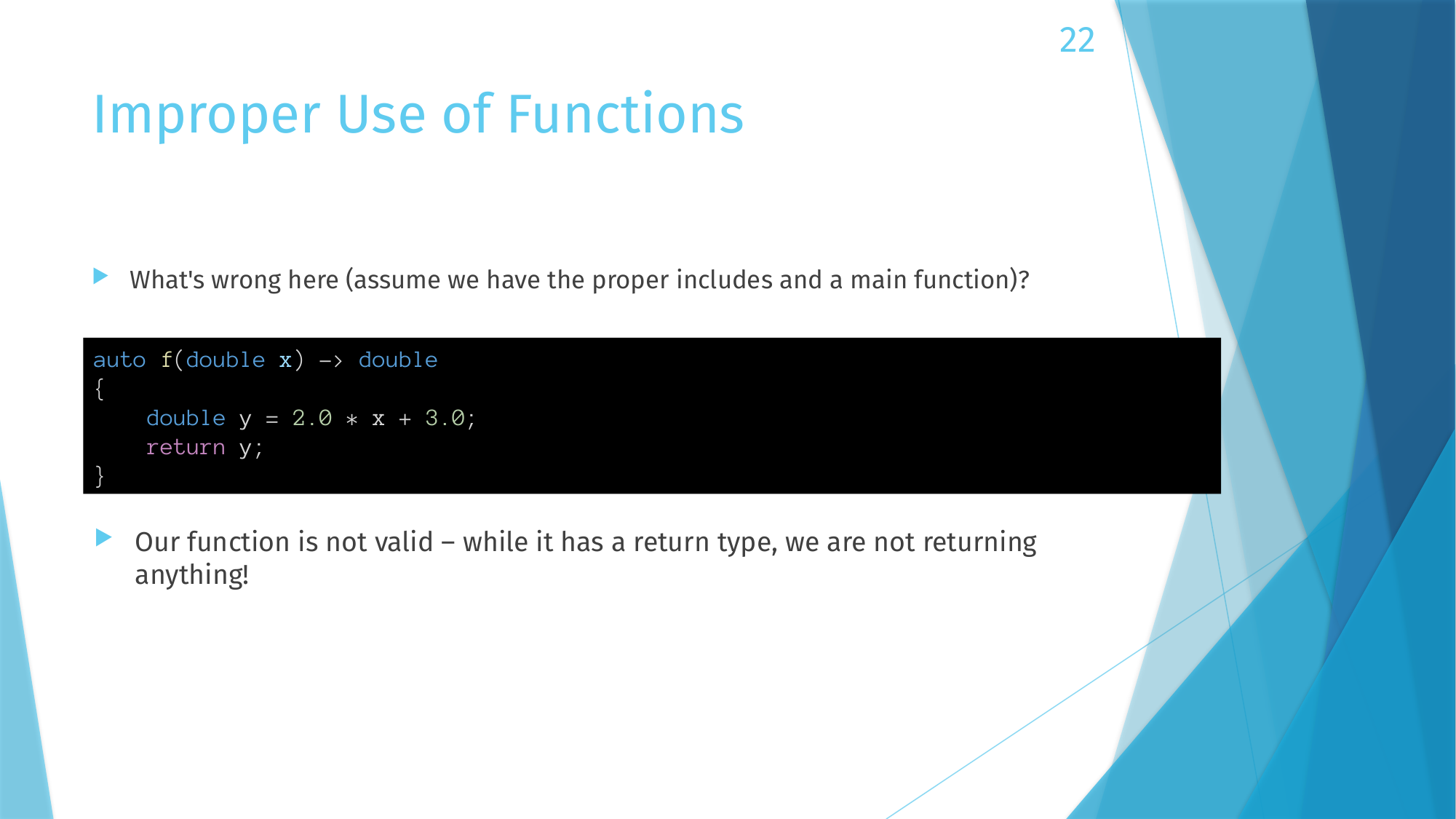

22
# Improper Use of Functions
What's wrong here (assume we have the proper includes and a main function)?
auto f(double x) -> double
{
    double y = 2.0 * x + 3.0;
    return y;
}
Our function is not valid – while it has a return type, we are not returning anything!